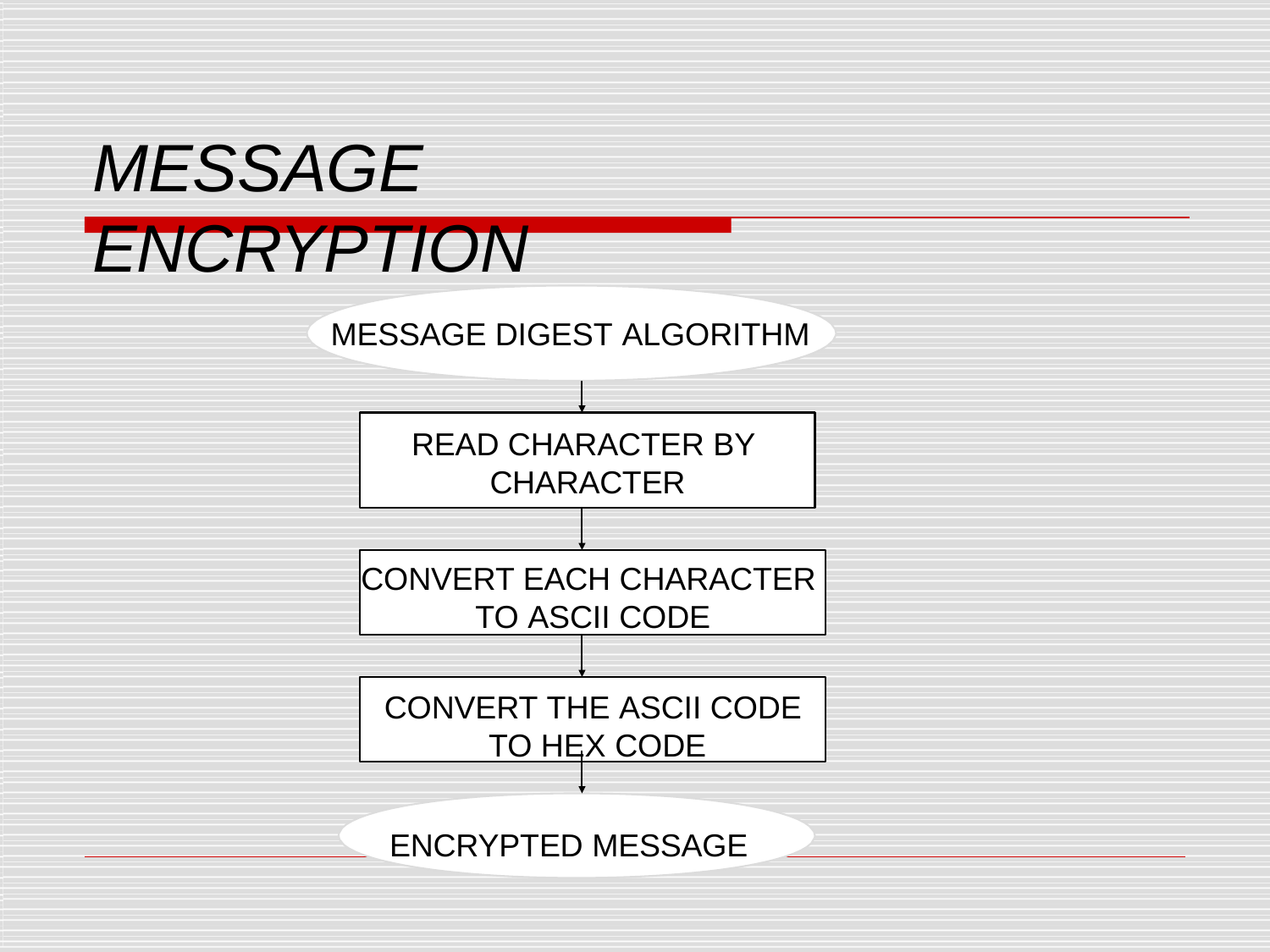

# MESSAGE ENCRYPTION

MESSAGE DIGEST ALGORITHM

READ CHARACTER BY  CHARACTER

CONVERT EACH CHARACTER  TO ASCII CODE

CONVERT THE ASCII CODE  TO HEX CODE

ENCRYPTED MESSAGE